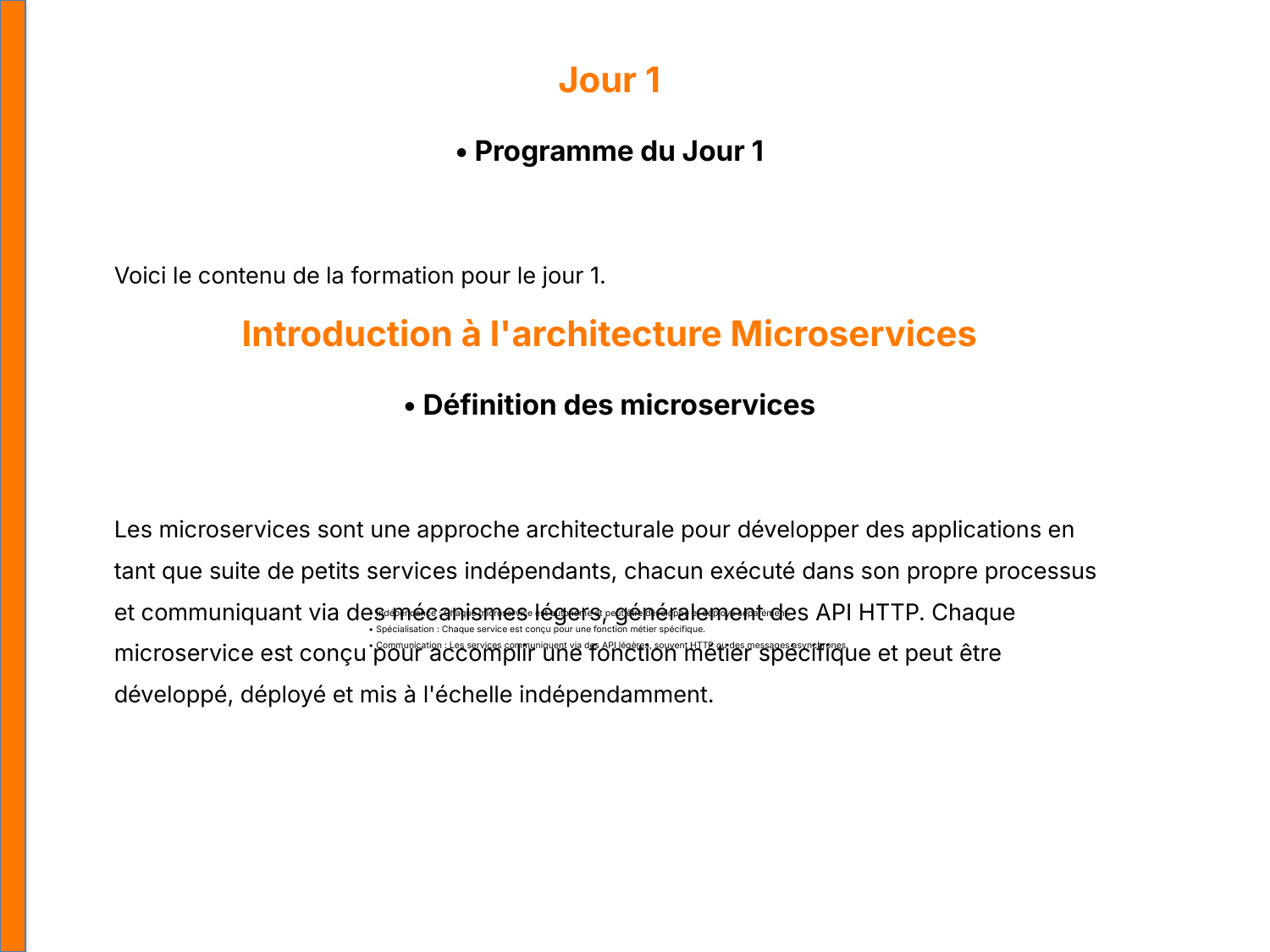

Jour 1
• Programme du Jour 1

Voici le contenu de la formation pour le jour 1.
Introduction à l'architecture Microservices
• Définition des microservices

Les microservices sont une approche architecturale pour développer des applications en tant que suite de petits services indépendants, chacun exécuté dans son propre processus et communiquant via des mécanismes légers, généralement des API HTTP. Chaque microservice est conçu pour accomplir une fonction métier spécifique et peut être développé, déployé et mis à l'échelle indépendamment.

• Indépendance : Chaque microservice est autonome et peut être développé et déployé séparément.
• Spécialisation : Chaque service est conçu pour une fonction métier spécifique.
• Communication : Les services communiquent via des API légères, souvent HTTP ou des messages asynchrones.